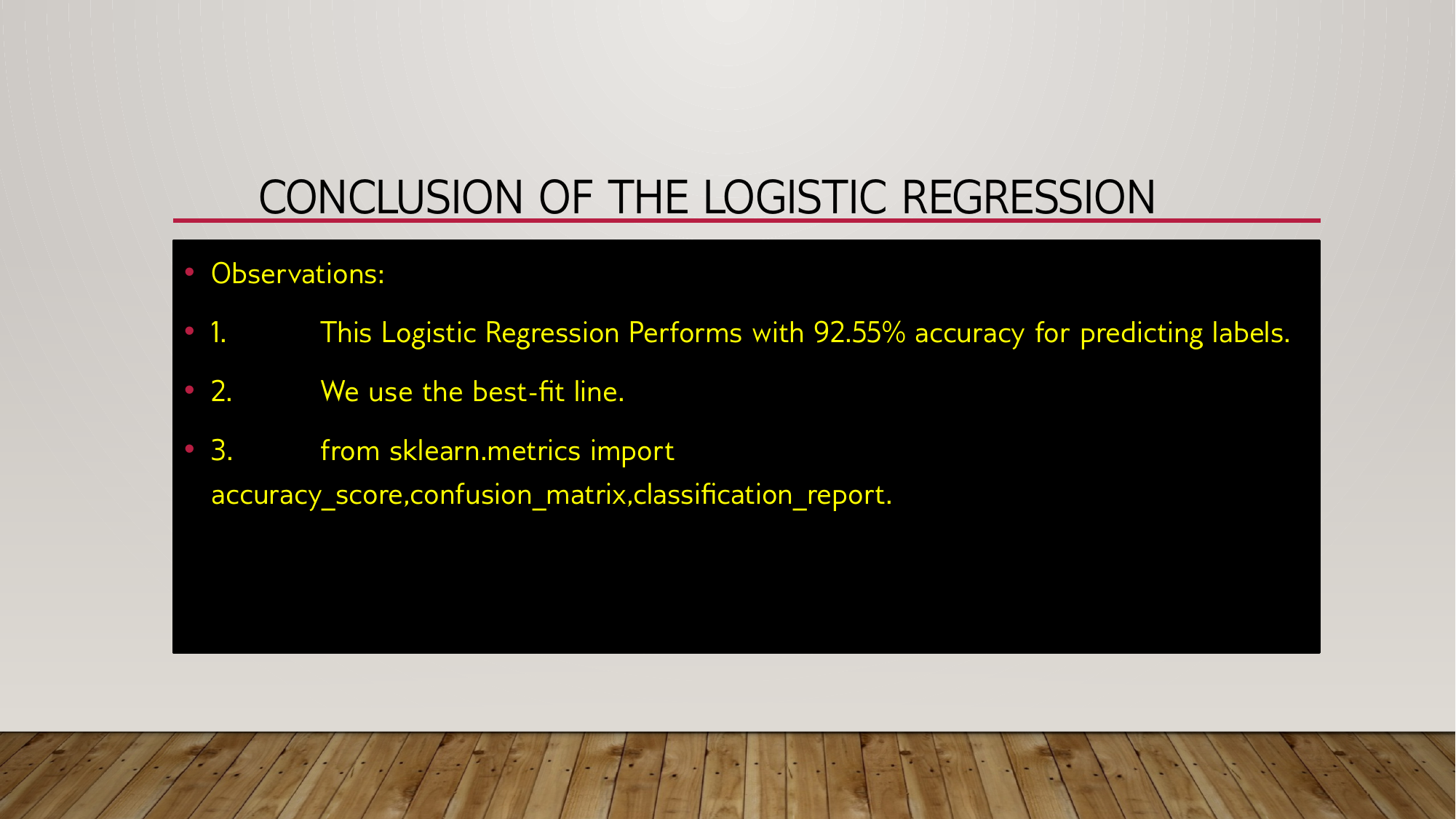

# Conclusion of the Logistic Regression
Observations:
1.	This Logistic Regression Performs with 92.55% accuracy for predicting labels.
2.	We use the best-fit line.
3.	from sklearn.metrics import accuracy_score,confusion_matrix,classification_report.